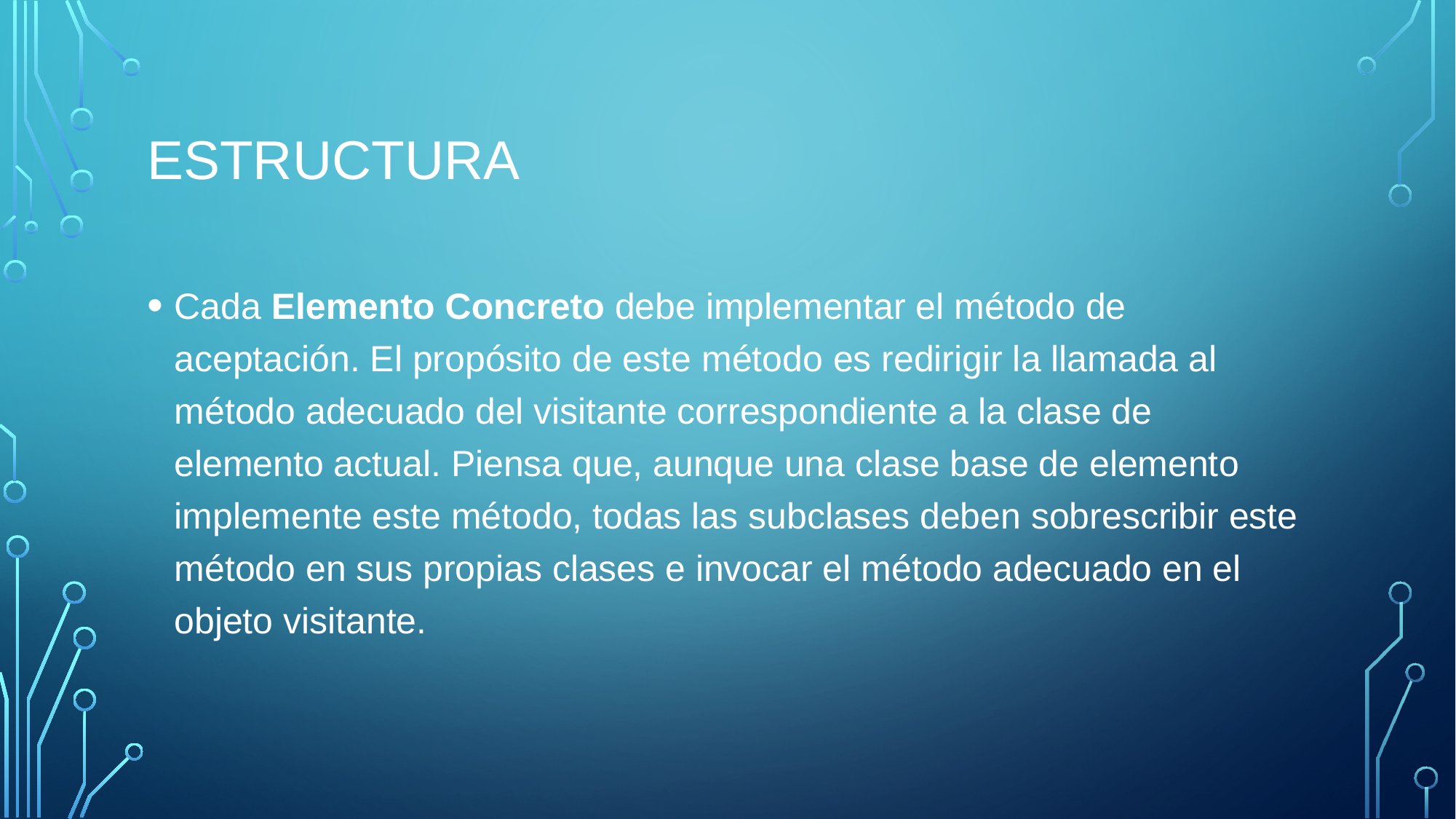

# Estructura
Cada Elemento Concreto debe implementar el método de aceptación. El propósito de este método es redirigir la llamada al método adecuado del visitante correspondiente a la clase de elemento actual. Piensa que, aunque una clase base de elemento implemente este método, todas las subclases deben sobrescribir este método en sus propias clases e invocar el método adecuado en el objeto visitante.